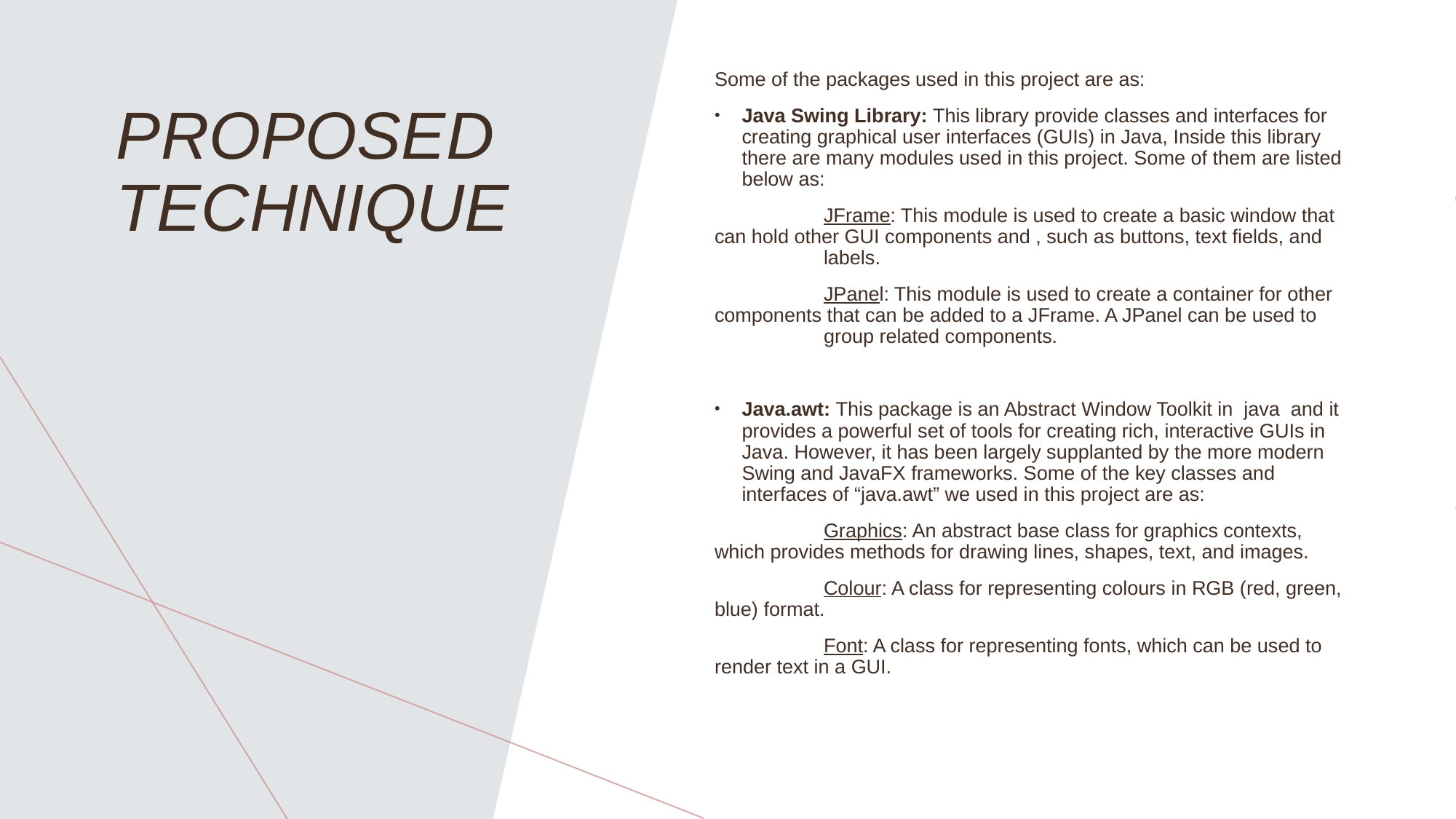

Some of the packages used in this project are as:
Java Swing Library: This library provide classes and interfaces for creating graphical user interfaces (GUIs) in Java, Inside this library there are many modules used in this project. Some of them are listed below as:
	JFrame: This module is used to create a basic window that can hold other GUI components and , such as buttons, text fields, and 	labels.
	JPanel: This module is used to create a container for other components that can be added to a JFrame. A JPanel can be used to 	group related components.

Java.awt: This package is an Abstract Window Toolkit in  java  and it provides a powerful set of tools for creating rich, interactive GUIs in Java. However, it has been largely supplanted by the more modern Swing and JavaFX frameworks. Some of the key classes and interfaces of “java.awt” we used in this project are as:
	Graphics: An abstract base class for graphics contexts, which provides methods for drawing lines, shapes, text, and images.
	Colour: A class for representing colours in RGB (red, green, blue) format.
	Font: A class for representing fonts, which can be used to render text in a GUI.

# Proposed technique